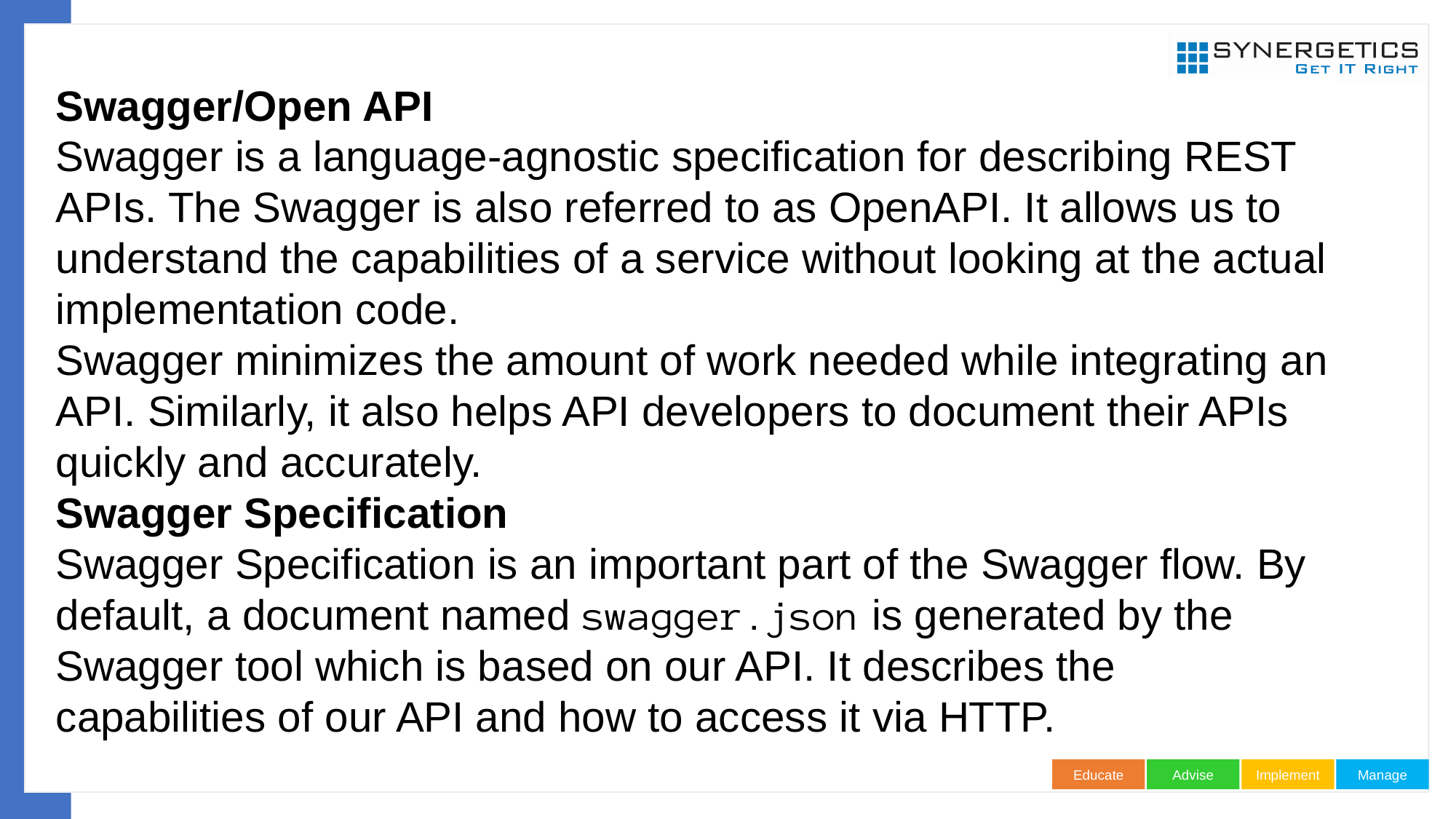

Swagger/Open API
Swagger is a language-agnostic specification for describing REST APIs. The Swagger is also referred to as OpenAPI. It allows us to understand the capabilities of a service without looking at the actual implementation code.
Swagger minimizes the amount of work needed while integrating an API. Similarly, it also helps API developers to document their APIs quickly and accurately.
Swagger Specification
Swagger Specification is an important part of the Swagger flow. By default, a document named swagger.json is generated by the Swagger tool which is based on our API. It describes the capabilities of our API and how to access it via HTTP.